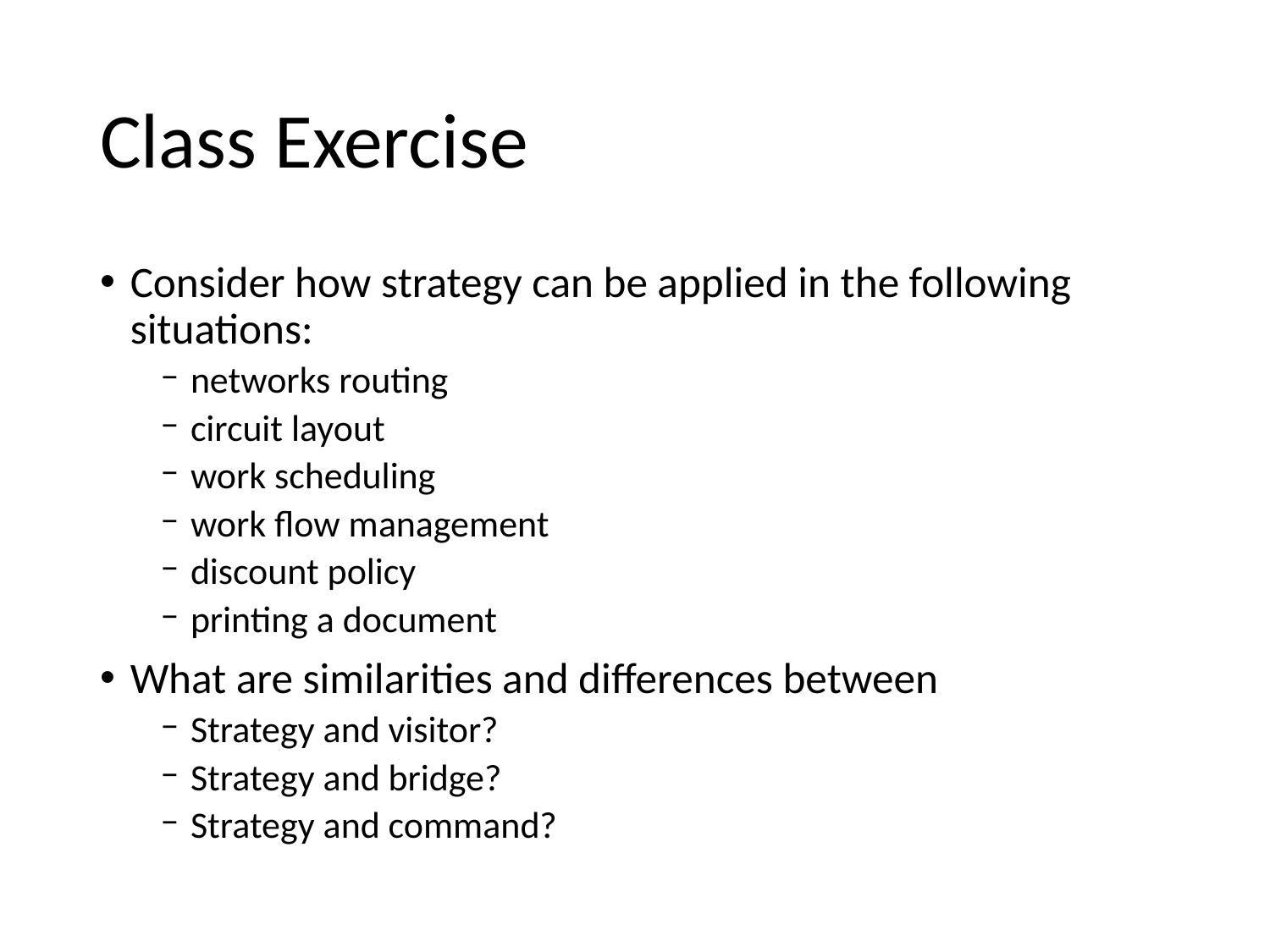

# Class Exercise
Consider how strategy can be applied in the following situations:
networks routing
circuit layout
work scheduling
work flow management
discount policy
printing a document
What are similarities and differences between
Strategy and visitor?
Strategy and bridge?
Strategy and command?